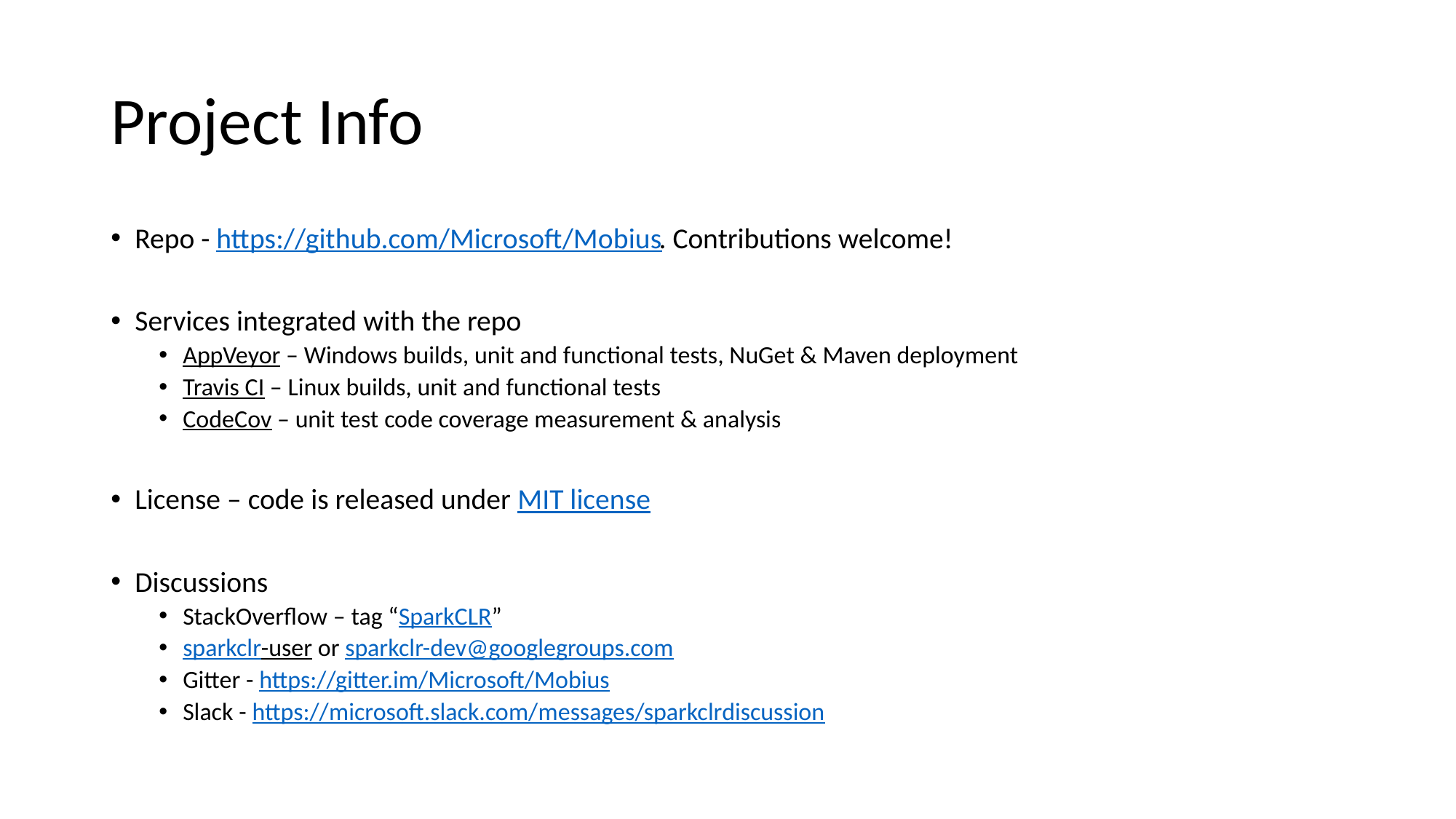

# Project Info
Repo - https://github.com/Microsoft/Mobius. Contributions welcome!

Services integrated with the repo
AppVeyor – Windows builds, unit and functional tests, NuGet & Maven deployment
Travis CI – Linux builds, unit and functional tests
CodeCov – unit test code coverage measurement & analysis

License – code is released under MIT license

Discussions
StackOverflow – tag “SparkCLR”
sparkclr-user or sparkclr-dev@googlegroups.com
Gitter - https://gitter.im/Microsoft/Mobius
Slack - https://microsoft.slack.com/messages/sparkclrdiscussion